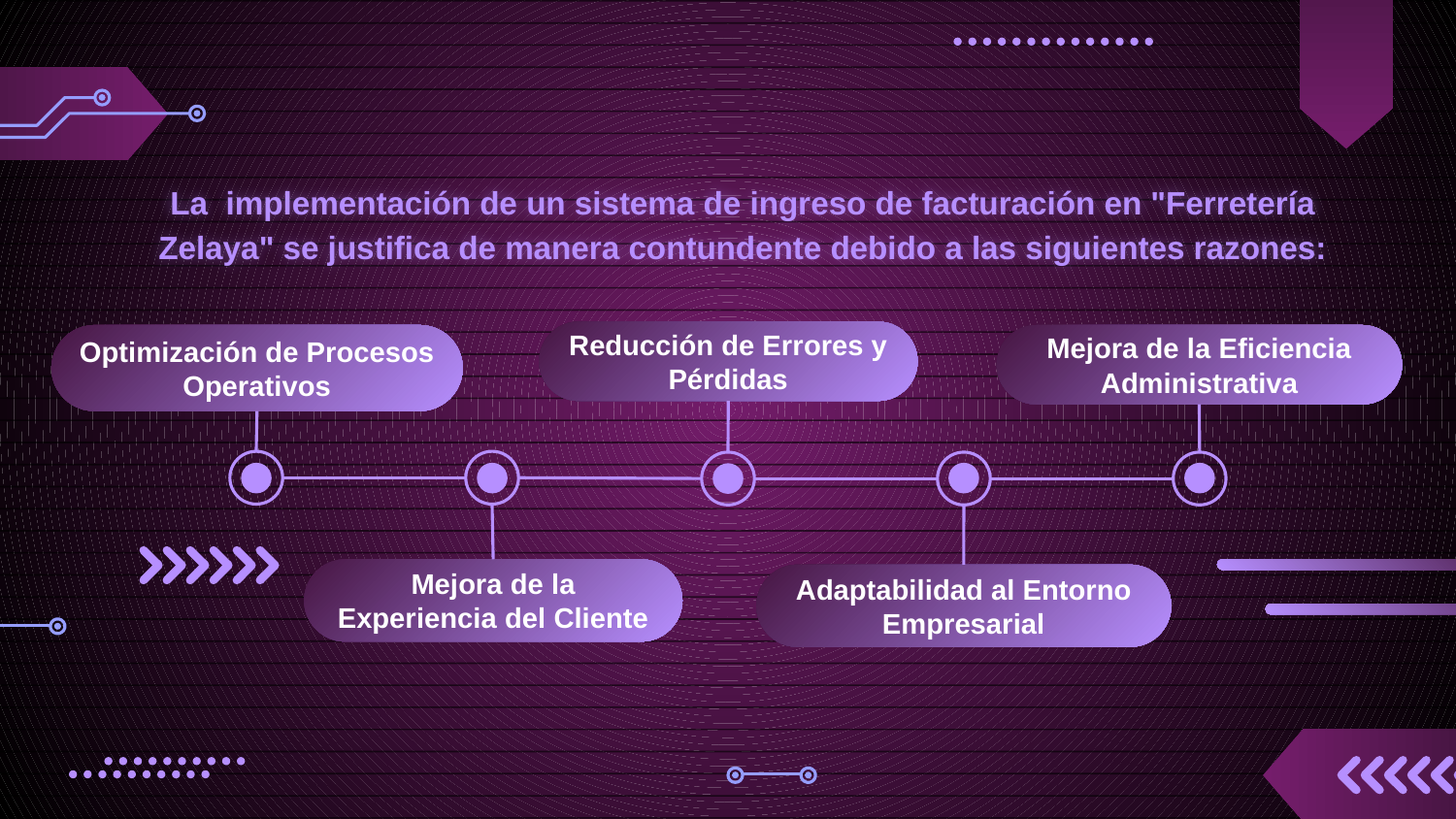

# La implementación de un sistema de ingreso de facturación en "Ferretería Zelaya" se justifica de manera contundente debido a las siguientes razones:
Reducción de Errores y Pérdidas
Optimización de Procesos Operativos
Mejora de la Eficiencia Administrativa

Mejora de la Experiencia del Cliente

Adaptabilidad al Entorno Empresarial